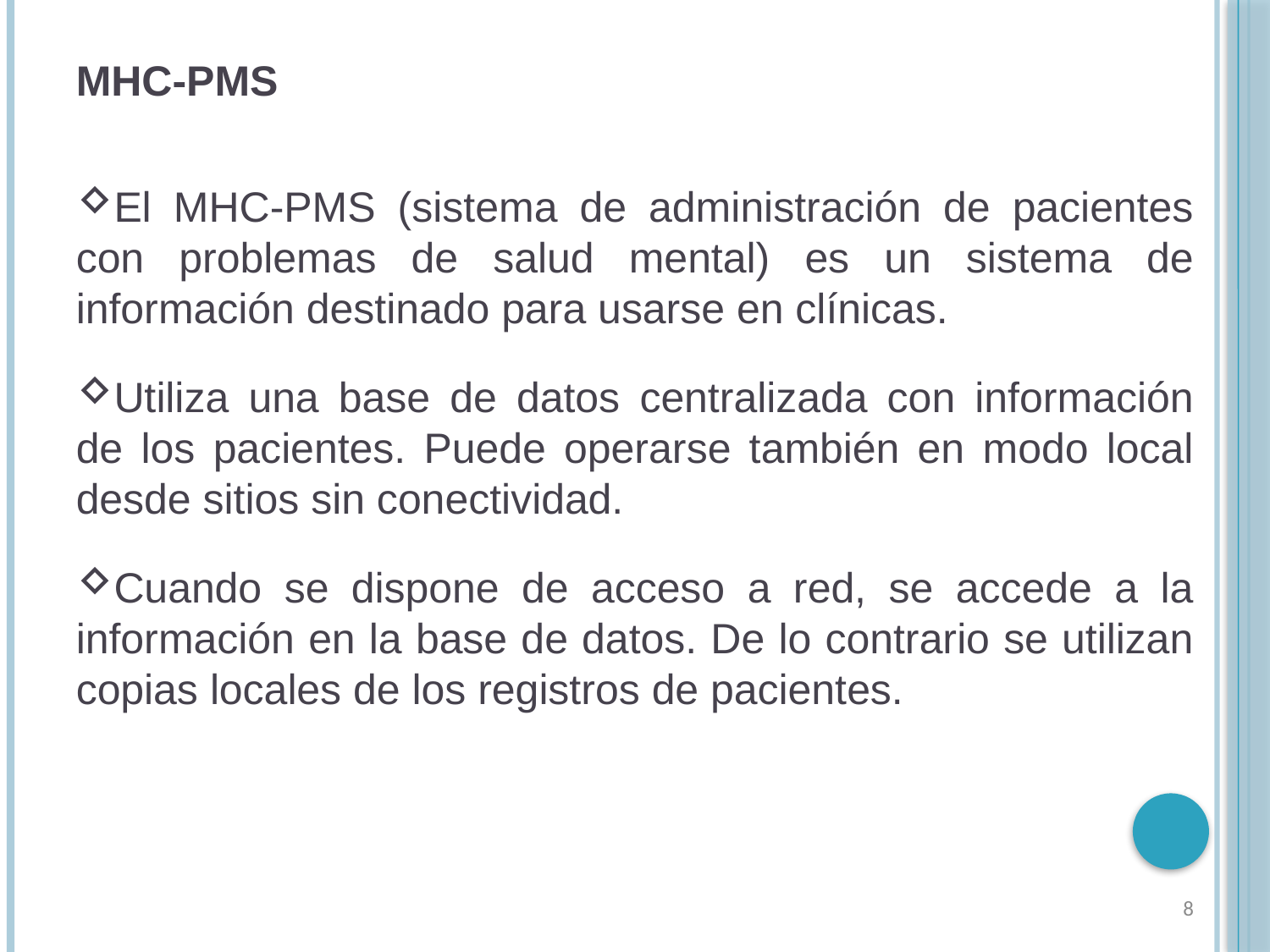

MHC-PMS
El MHC-PMS (sistema de administración de pacientes con problemas de salud mental) es un sistema de información destinado para usarse en clínicas.

Utiliza una base de datos centralizada con información de los pacientes. Puede operarse también en modo local desde sitios sin conectividad.

Cuando se dispone de acceso a red, se accede a la información en la base de datos. De lo contrario se utilizan copias locales de los registros de pacientes.
8